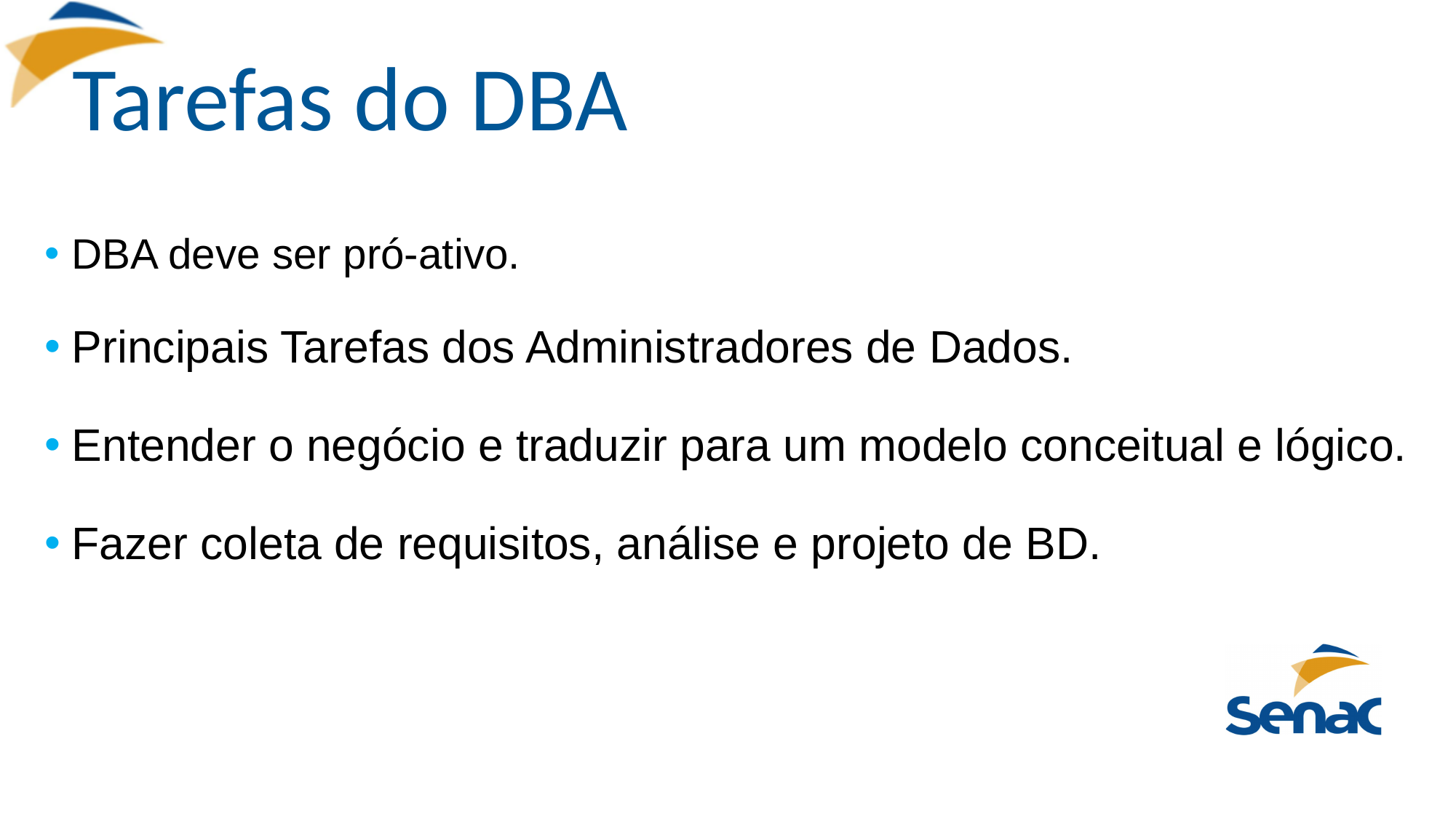

# Tarefas do DBA
DBA deve ser pró-ativo.

Principais Tarefas dos Administradores de Dados.

Entender o negócio e traduzir para um modelo conceitual e lógico.

Fazer coleta de requisitos, análise e projeto de BD.